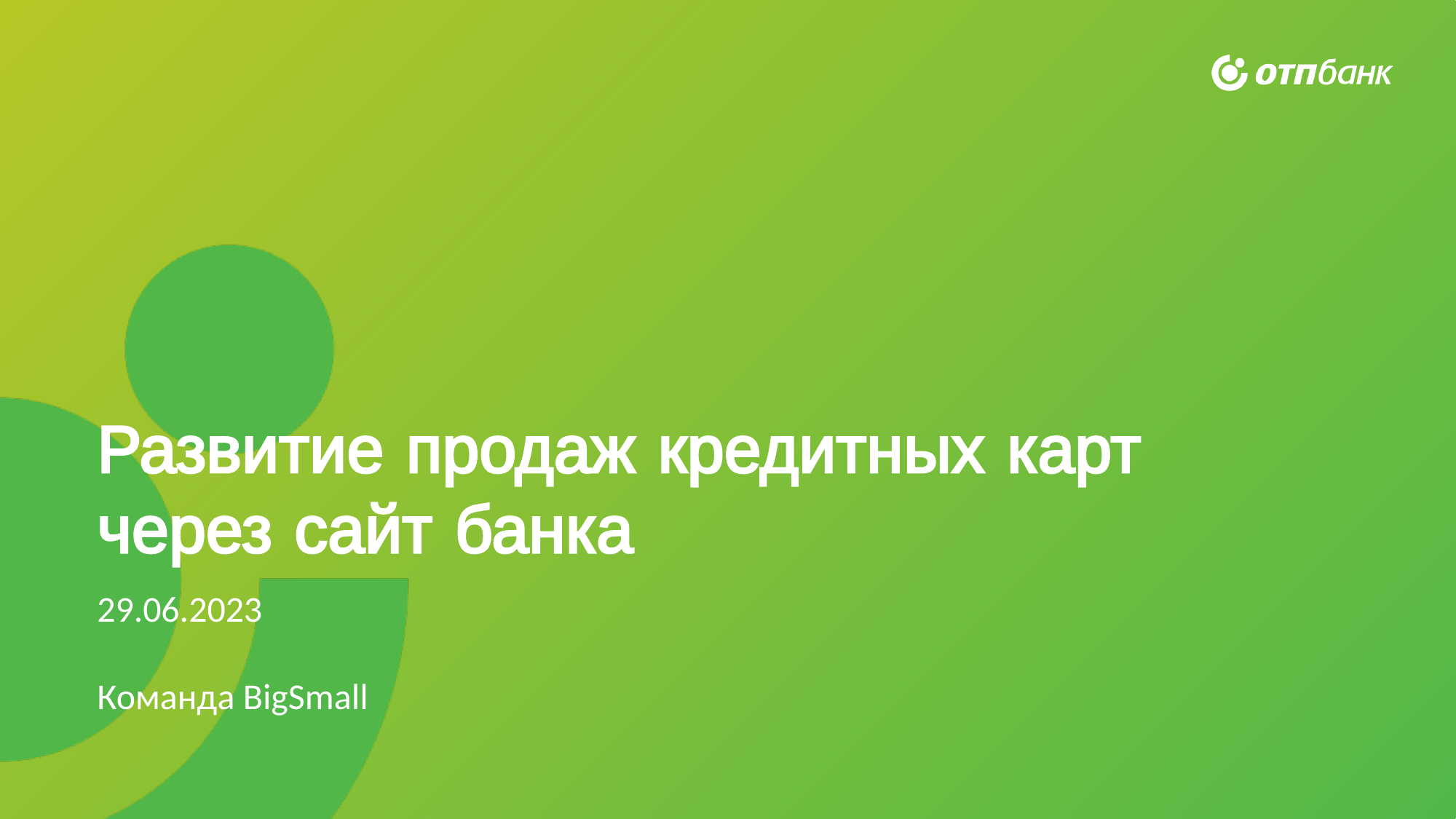

# Развитие продаж кредитных карт через сайт банка
29.06.2023

Команда BigSmall